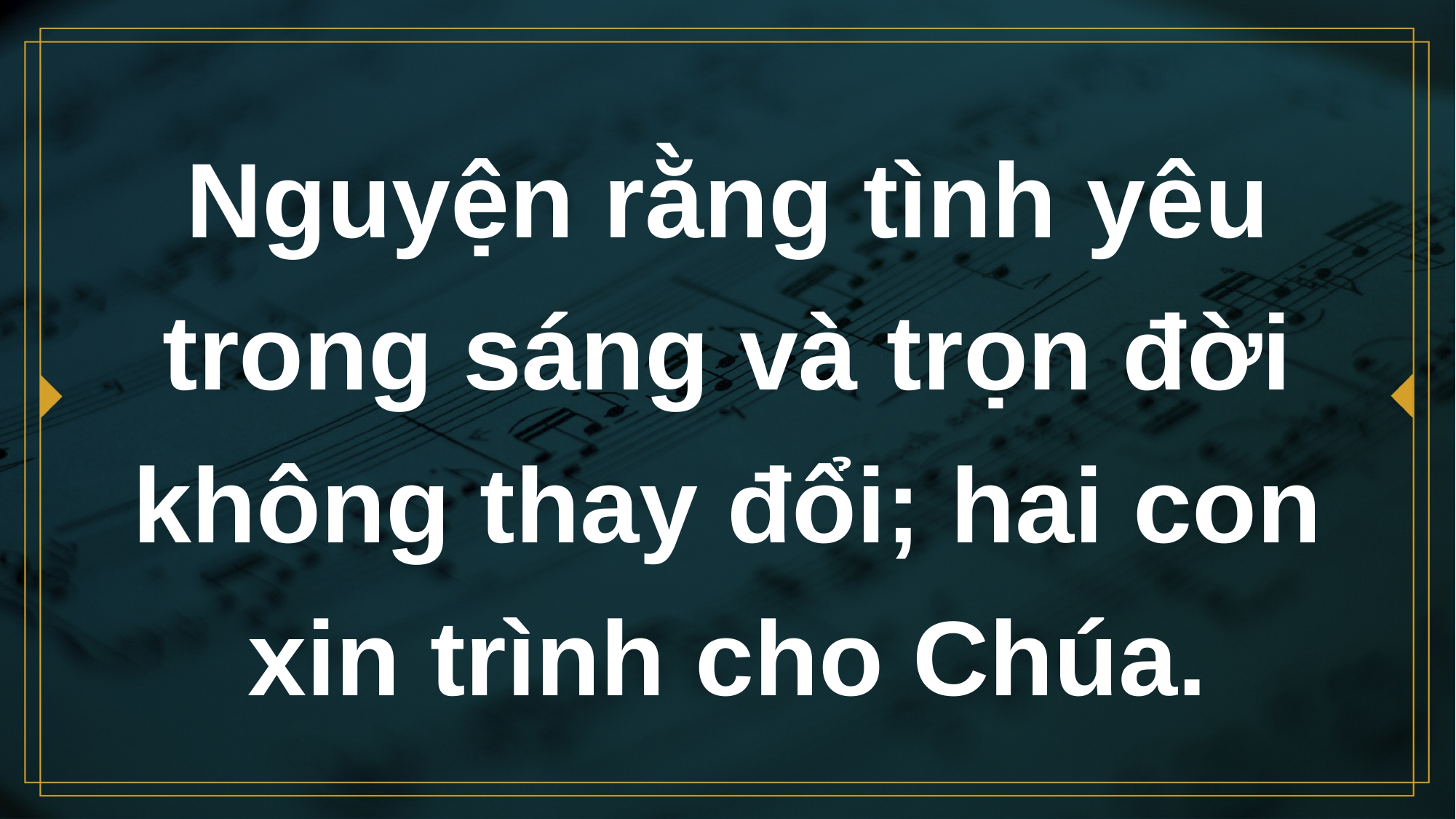

# Nguyện rằng tình yêu trong sáng và trọn đời không thay đổi; hai con xin trình cho Chúa.